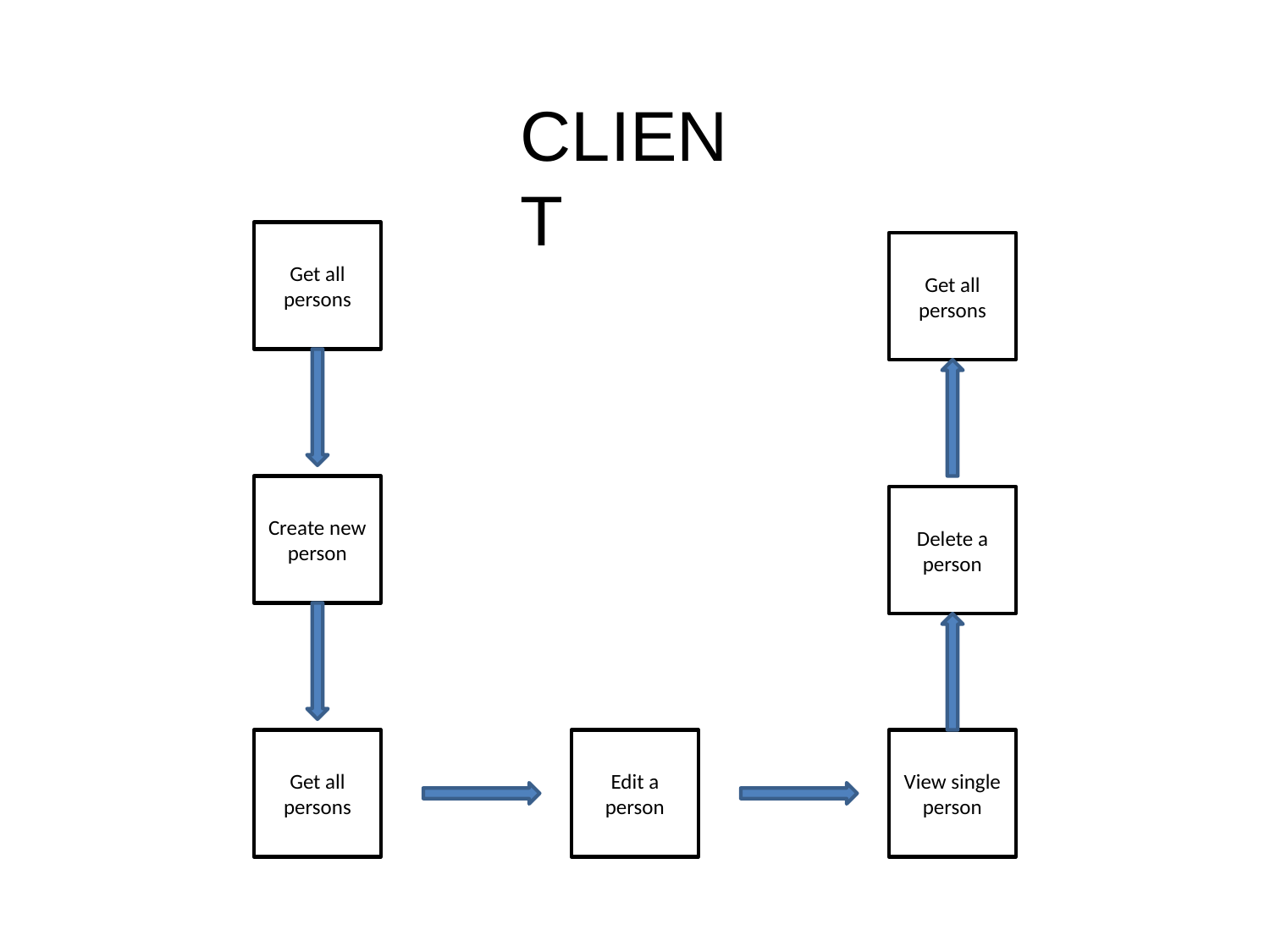

CLIENT
Get all persons
Get all persons

Create new person
Delete a person

Get all persons
Edit a person
View single person